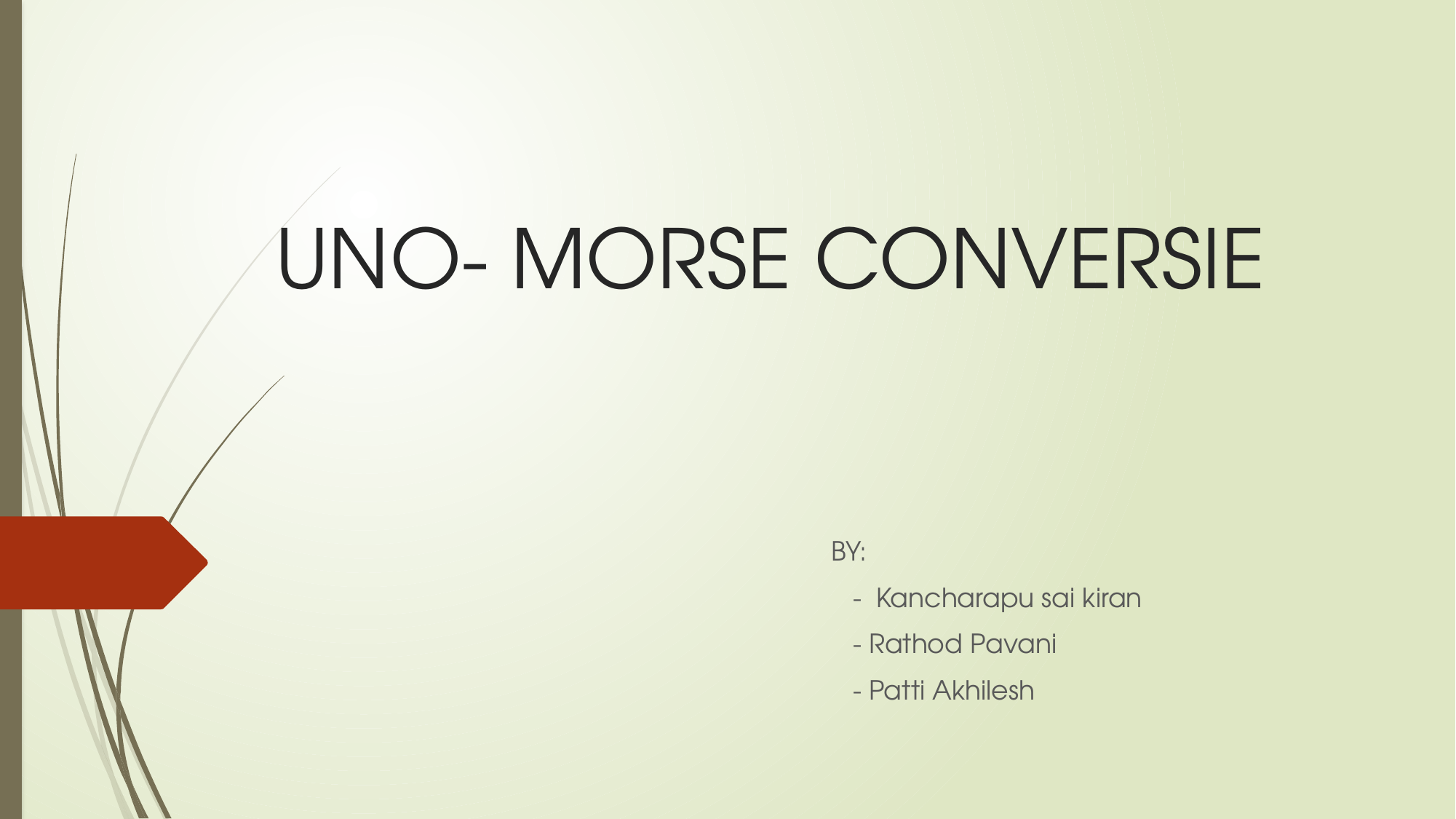

# UNO- MORSE CONVERSIE
BY:
   -  Kancharapu sai kiran
   - Rathod Pavani
   - Patti Akhilesh